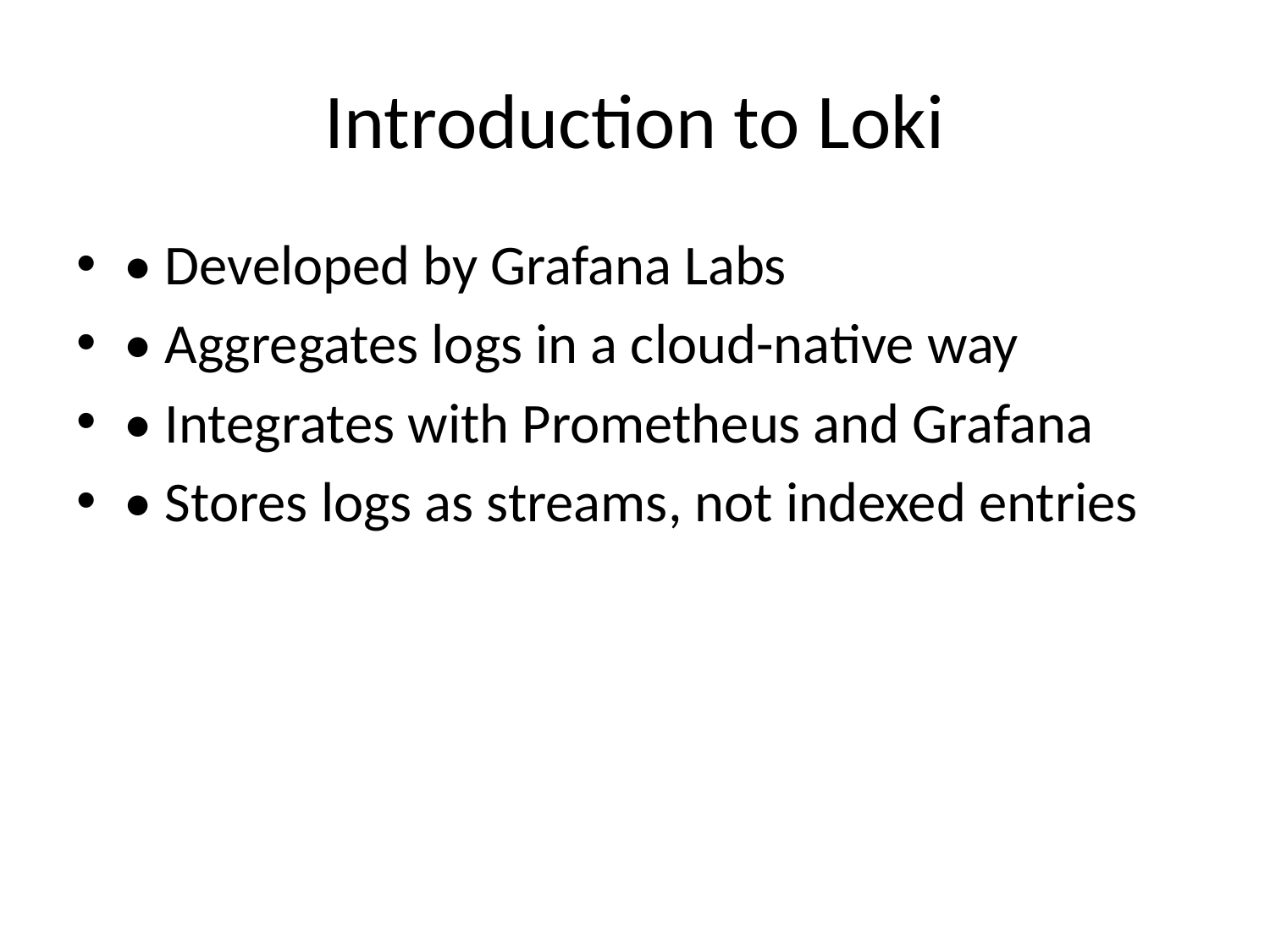

# Introduction to Loki
• Developed by Grafana Labs
• Aggregates logs in a cloud-native way
• Integrates with Prometheus and Grafana
• Stores logs as streams, not indexed entries